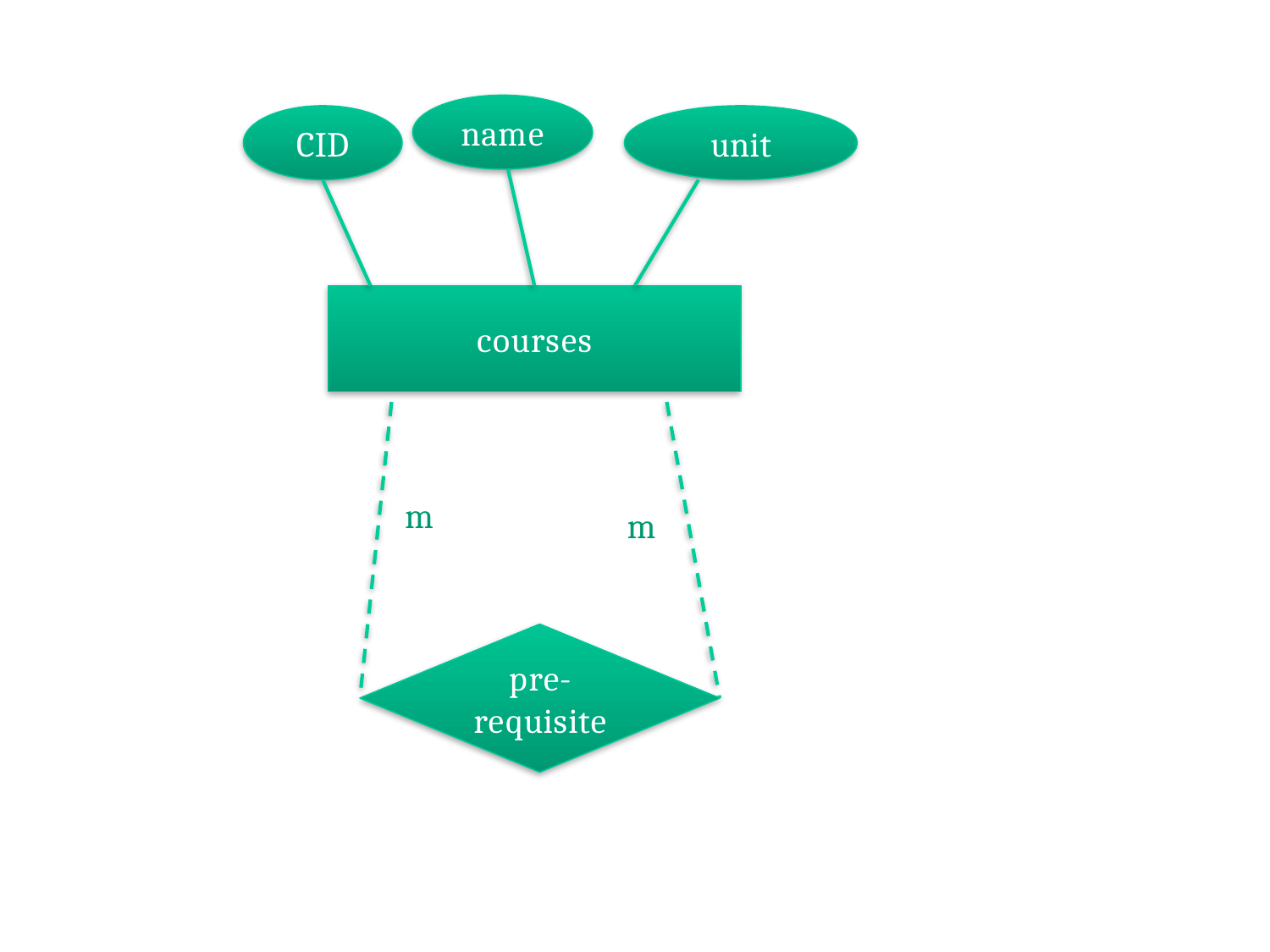

name
CID
unit
courses
m
m
pre-requisite